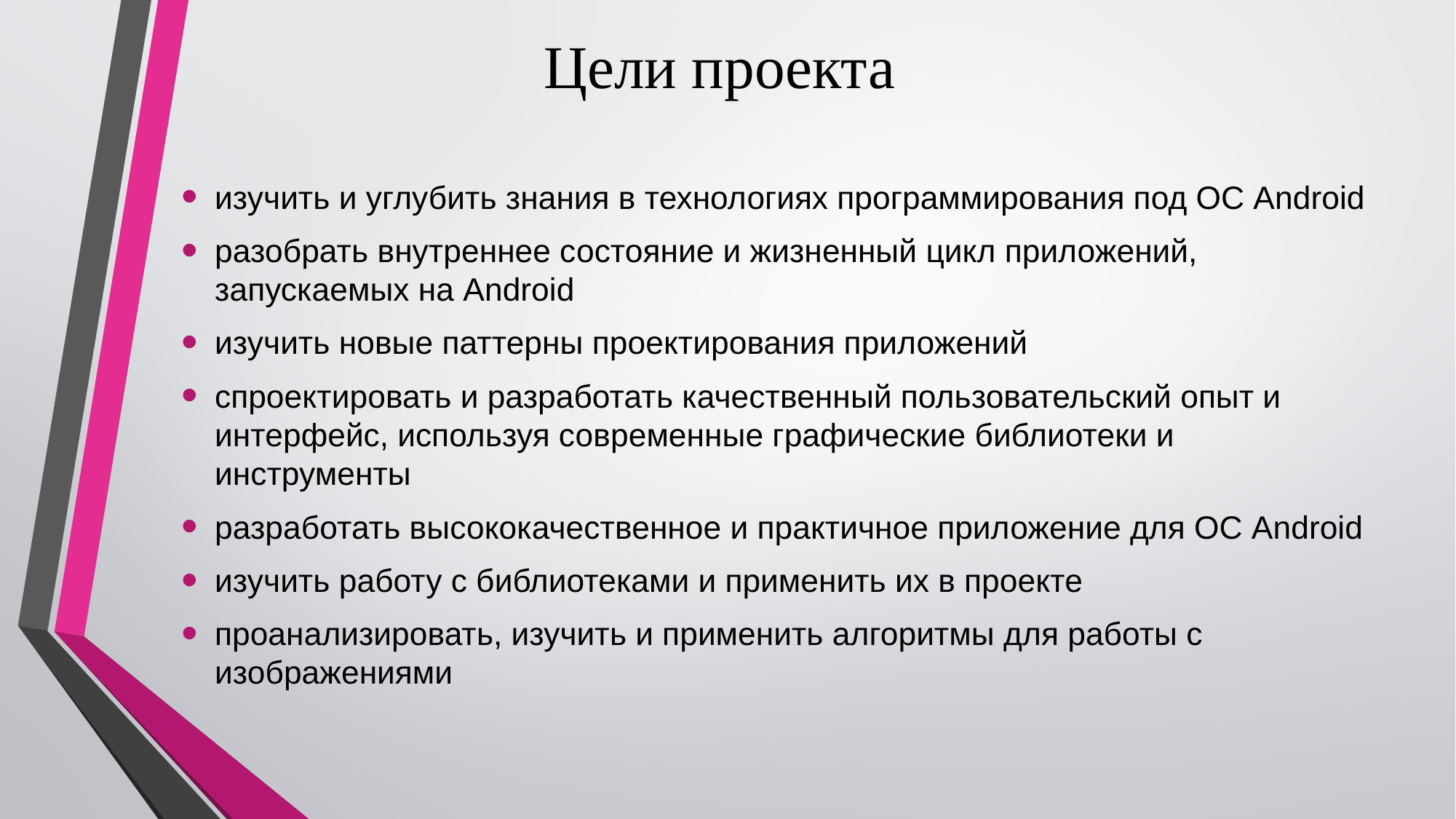

# Цели проекта
изучить и углубить знания в технологиях программирования под ОС Android
разобрать внутреннее состояние и жизненный цикл приложений, запускаемых на Android
изучить новые паттерны проектирования приложений
спроектировать и разработать качественный пользовательский опыт и интерфейс, используя современные графические библиотеки и инструменты
разработать высококачественное и практичное приложение для ОС Android
изучить работу с библиотеками и применить их в проекте
проанализировать, изучить и применить алгоритмы для работы с изображениями